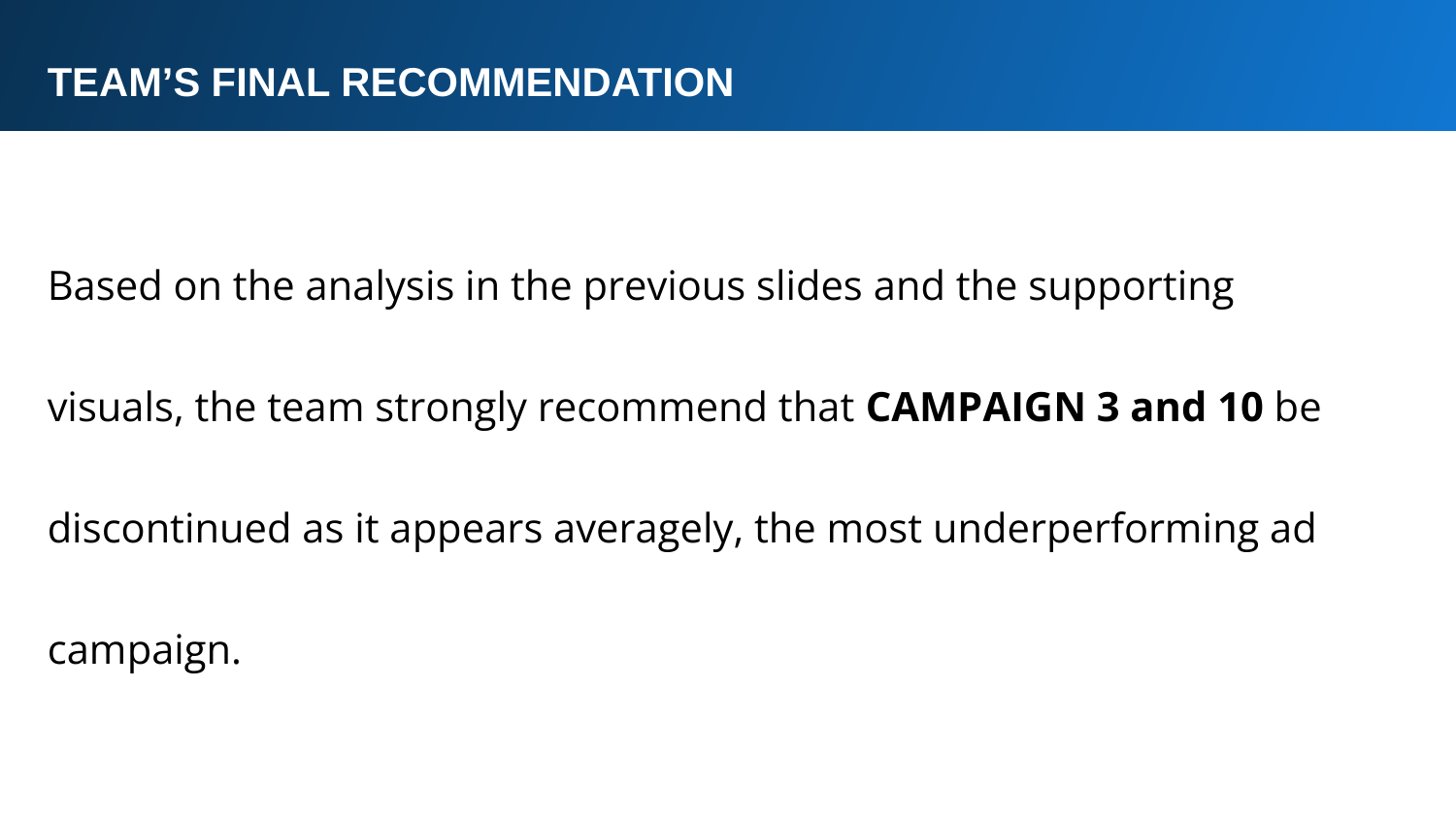

TEAM’S FINAL RECOMMENDATION
Based on the analysis in the previous slides and the supporting visuals, the team strongly recommend that CAMPAIGN 3 and 10 be discontinued as it appears averagely, the most underperforming ad campaign.